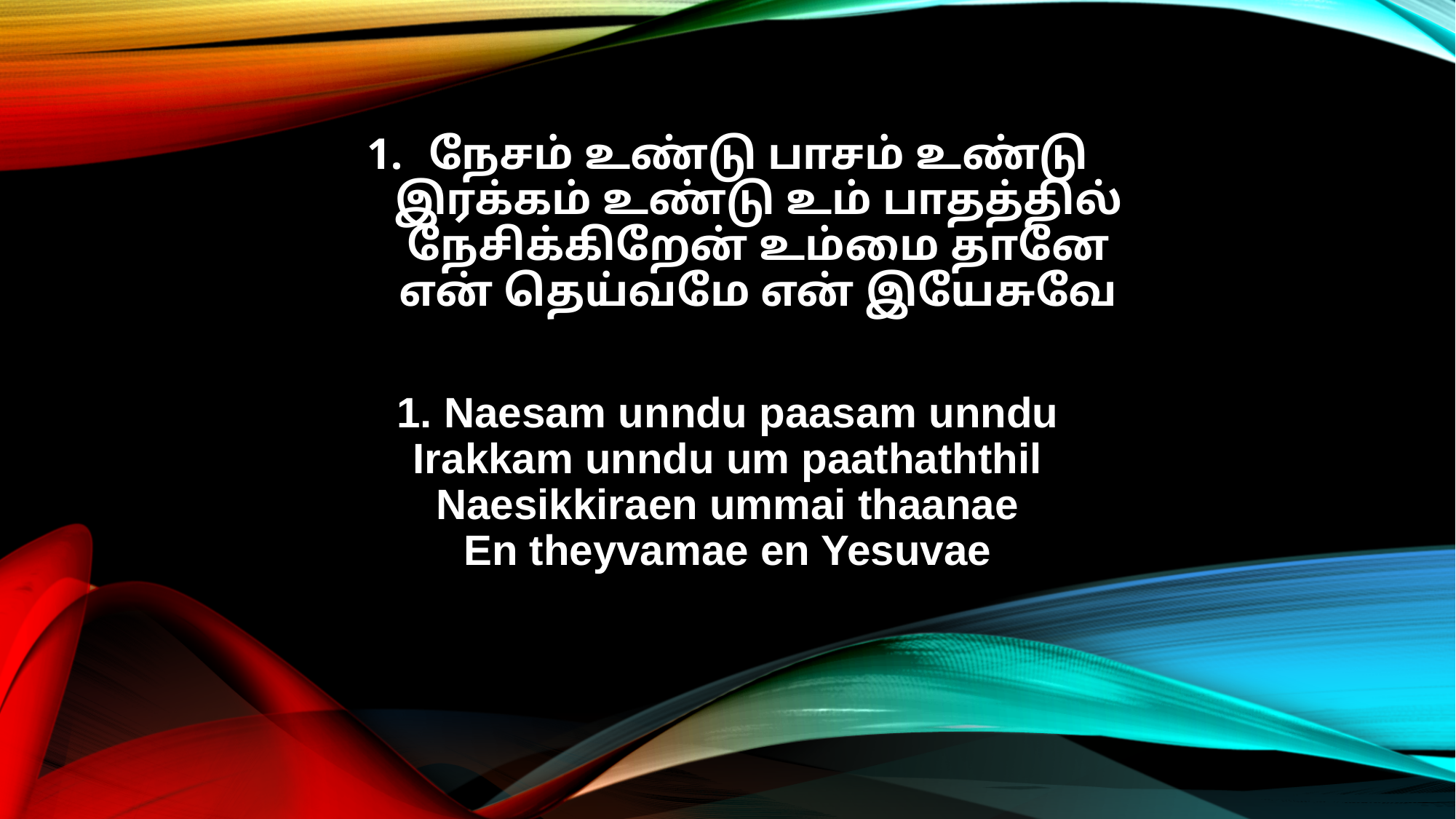

நேசம் உண்டு பாசம் உண்டு
இரக்கம் உண்டு உம் பாதத்தில்
நேசிக்கிறேன் உம்மை தானே
என் தெய்வமே என் இயேசுவே

1. Naesam unndu paasam unndu
Irakkam unndu um paathaththil
Naesikkiraen ummai thaanae
En theyvamae en Yesuvae